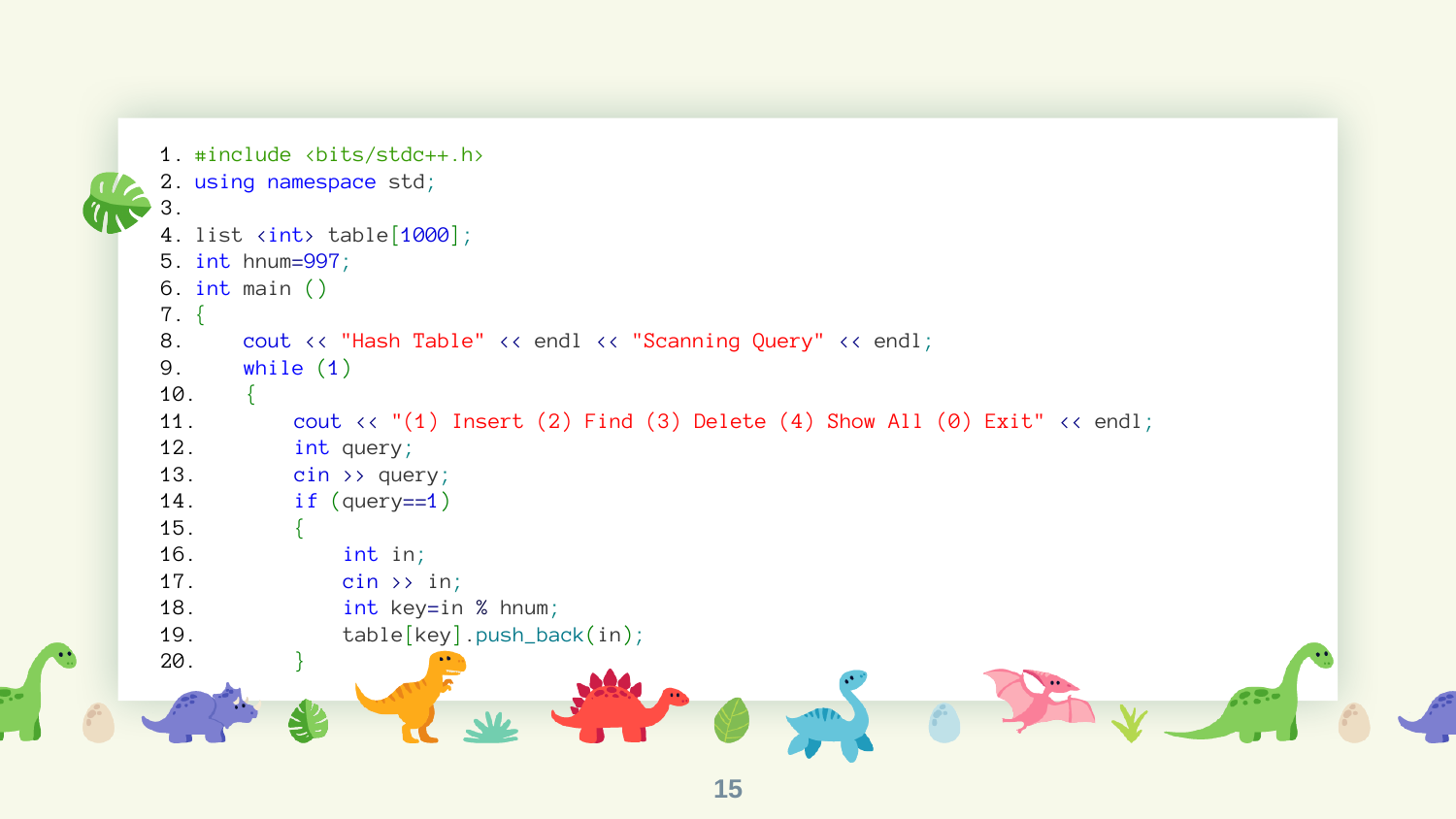

#include <bits/stdc++.h>
using namespace std;

list <int> table[1000];
int hnum=997;
int main ()
{
    cout << "Hash Table" << endl << "Scanning Query" << endl;
    while (1)
    {
        cout << "(1) Insert (2) Find (3) Delete (4) Show All (0) Exit" << endl;
        int query;
        cin >> query;
        if (query==1)
        {
            int in;
            cin >> in;
            int key=in % hnum;
            table[key].push_back(in);
        }
15